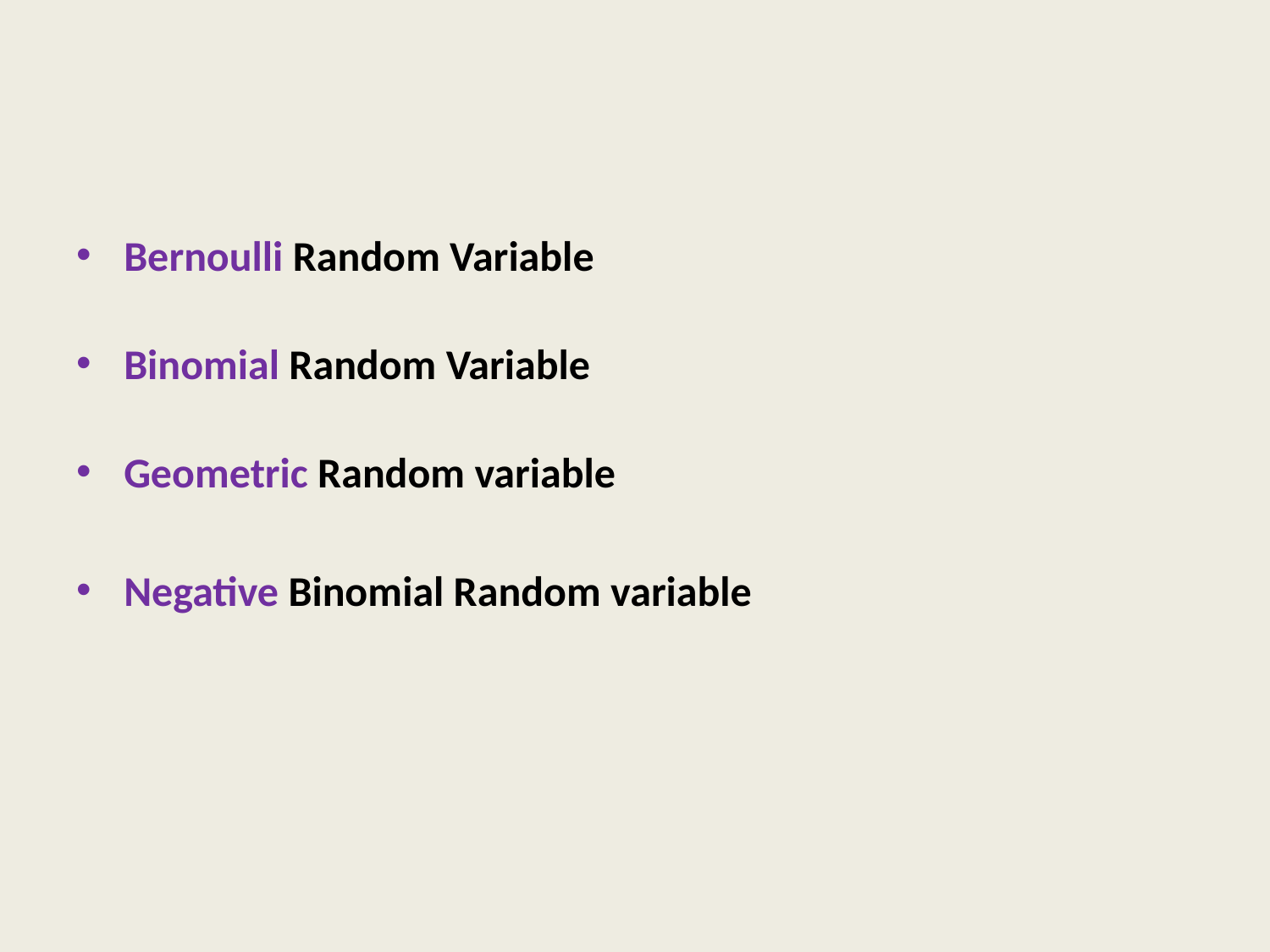

#
Bernoulli Random Variable

Binomial Random Variable

Geometric Random variable

Negative Binomial Random variable